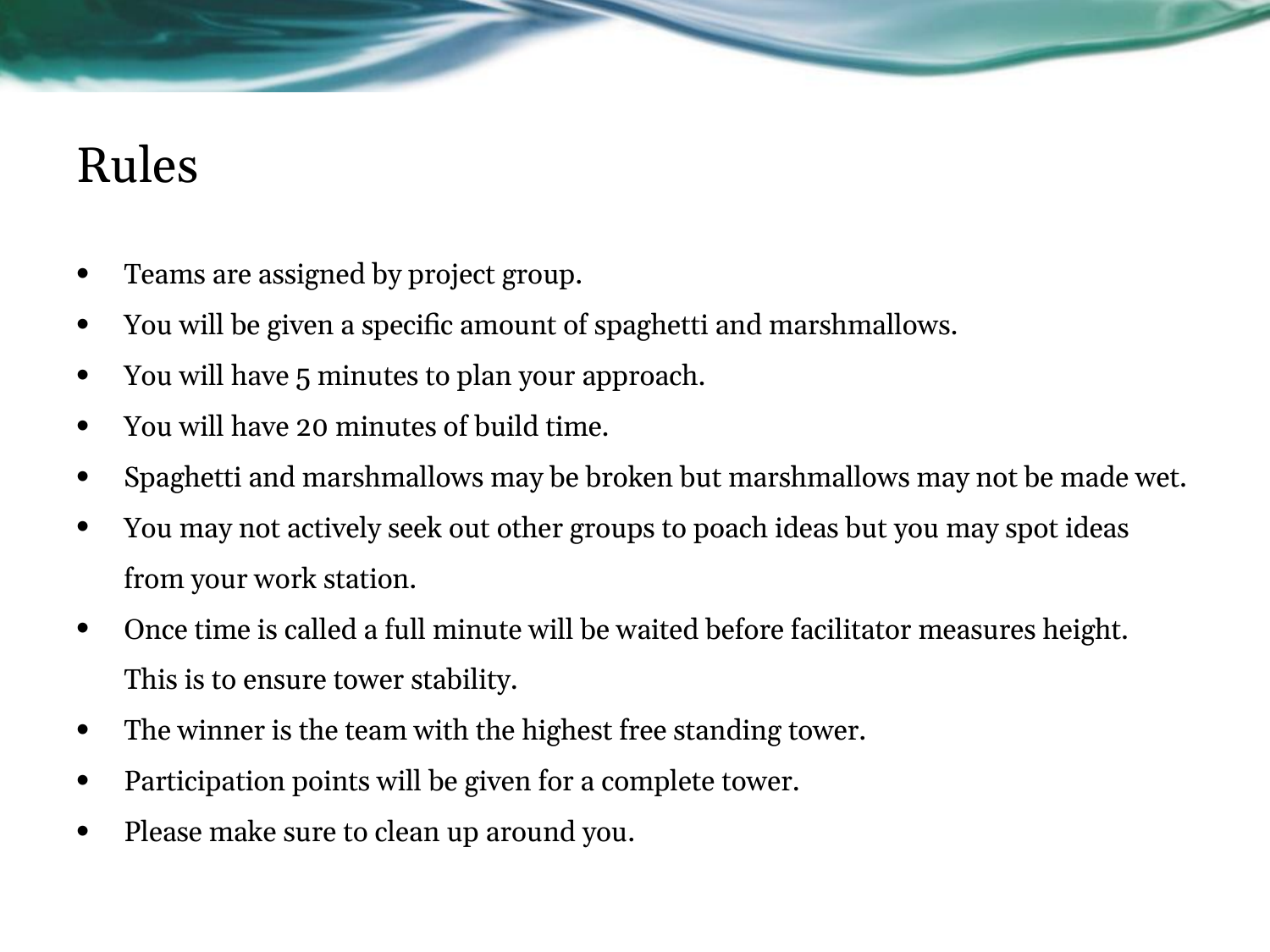

# Rules
Teams are assigned by project group.
You will be given a specific amount of spaghetti and marshmallows.
You will have 5 minutes to plan your approach.
You will have 20 minutes of build time.
Spaghetti and marshmallows may be broken but marshmallows may not be made wet.
You may not actively seek out other groups to poach ideas but you may spot ideas from your work station.
Once time is called a full minute will be waited before facilitator measures height.  This is to ensure tower stability.
The winner is the team with the highest free standing tower.
Participation points will be given for a complete tower.
Please make sure to clean up around you.